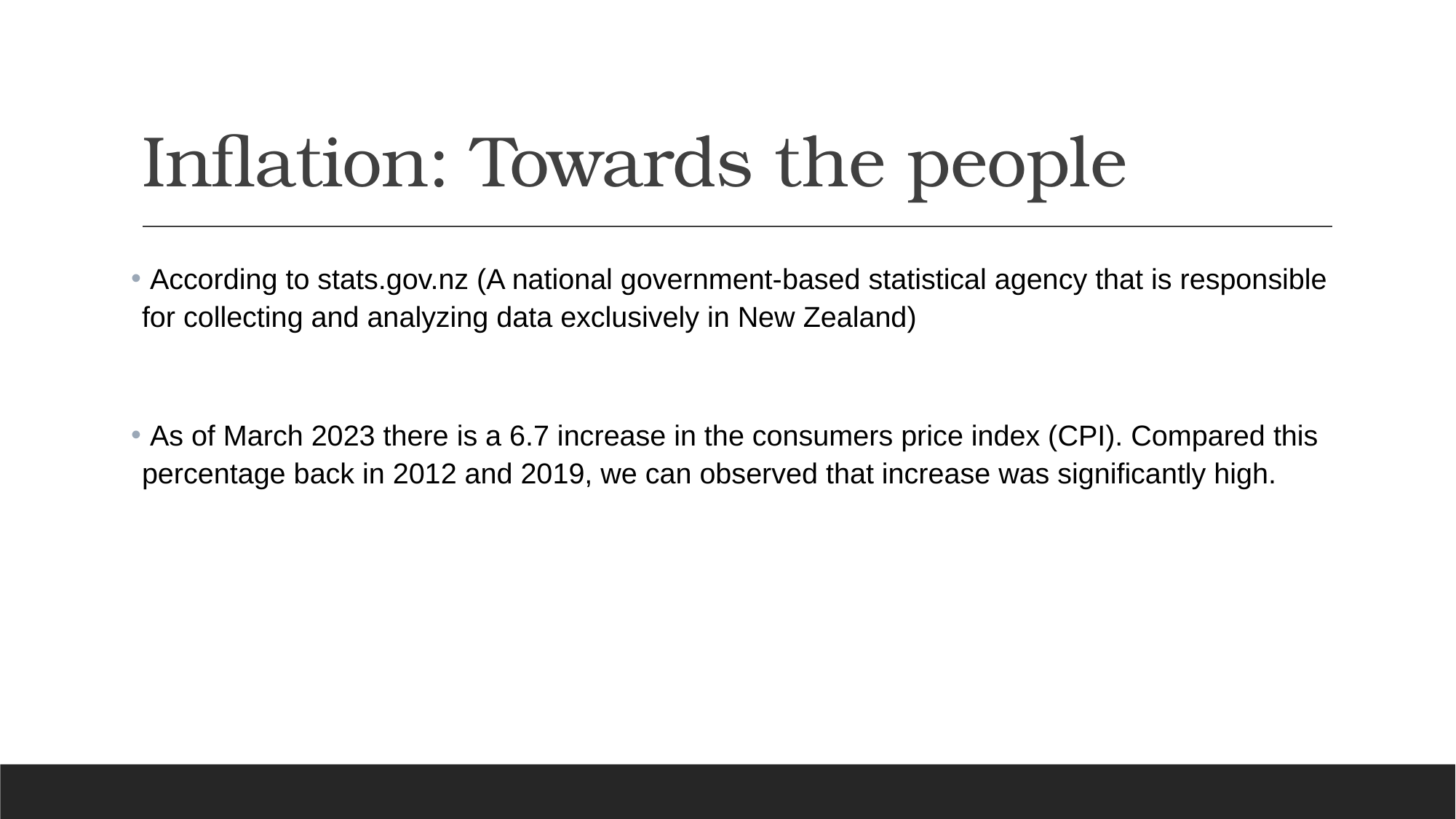

# Inflation: Towards the people
 According to stats.gov.nz (A national government-based statistical agency that is responsible for collecting and analyzing data exclusively in New Zealand)

 As of March 2023 there is a 6.7 increase in the consumers price index (CPI). Compared this percentage back in 2012 and 2019, we can observed that increase was significantly high.